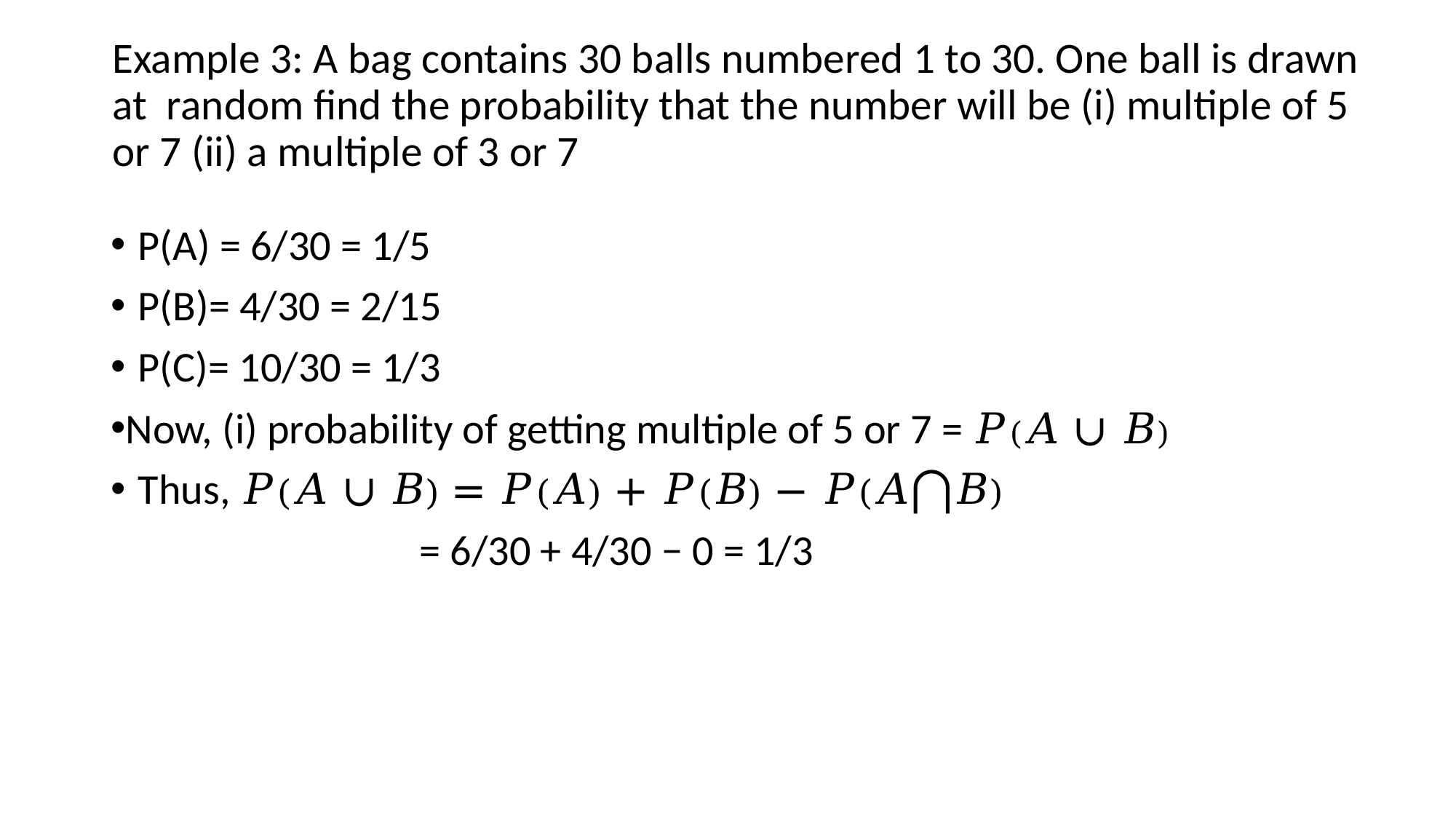

# Example 3: A bag contains 30 balls numbered 1 to 30. One ball is drawn at  random find the probability that the number will be (i) multiple of 5 or 7 (ii) a multiple of 3 or 7
P(A) = 6/30 = 1/5
P(B)= 4/30 = 2/15
P(C)= 10/30 = 1/3
Now, (i) probability of getting multiple of 5 or 7 = 𝑃(𝐴 ∪ 𝐵)
Thus, 𝑃(𝐴 ∪ 𝐵) = 𝑃(𝐴) + 𝑃(𝐵) − 𝑃(𝐴⋂𝐵)
                                = 6/30 + 4/30 − 0 = 1/3